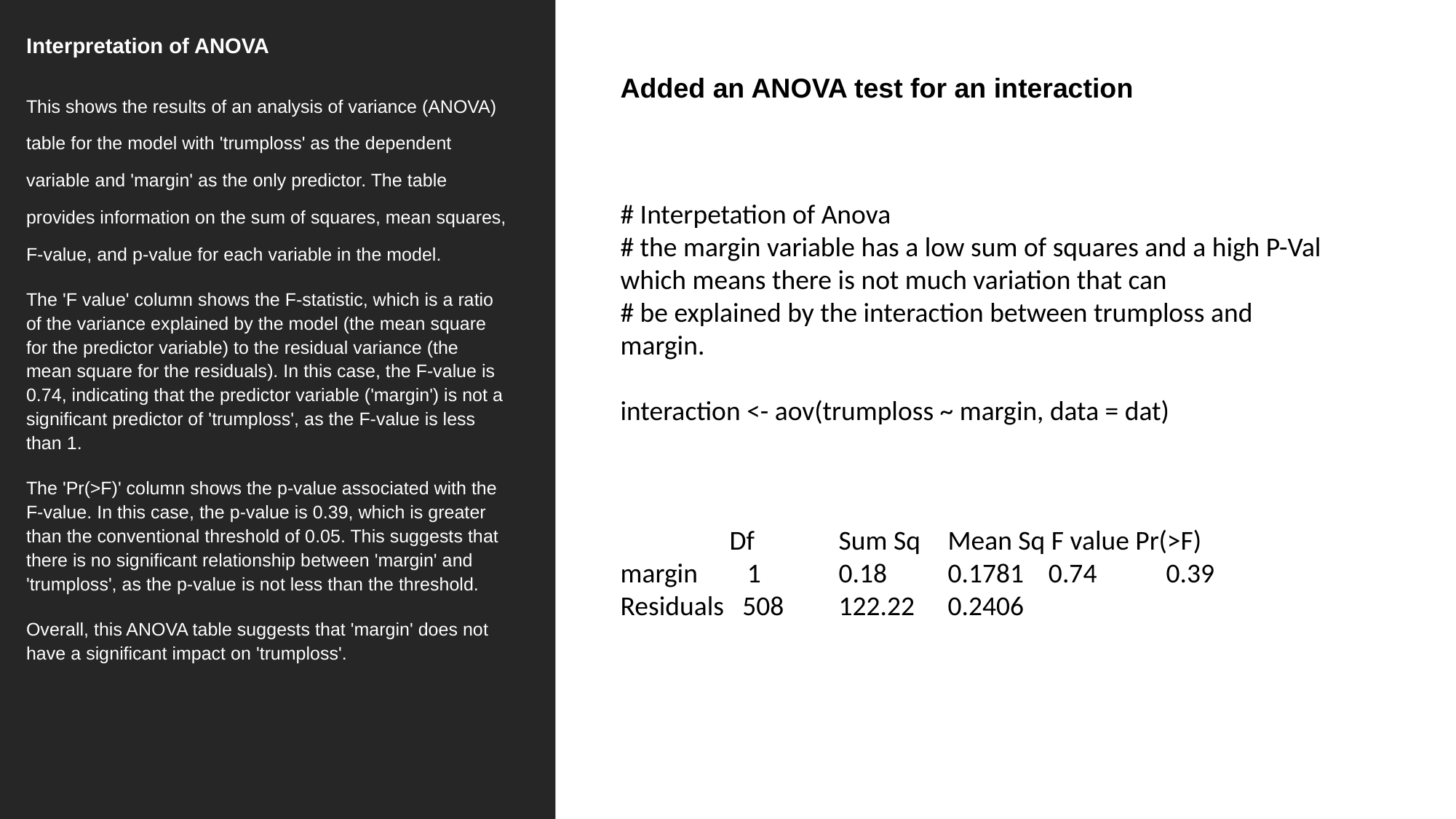

Interpretation of ANOVA
This shows the results of an analysis of variance (ANOVA) table for the model with 'trumploss' as the dependent variable and 'margin' as the only predictor. The table provides information on the sum of squares, mean squares, F-value, and p-value for each variable in the model.
The 'F value' column shows the F-statistic, which is a ratio of the variance explained by the model (the mean square for the predictor variable) to the residual variance (the mean square for the residuals). In this case, the F-value is 0.74, indicating that the predictor variable ('margin') is not a significant predictor of 'trumploss', as the F-value is less than 1.
The 'Pr(>F)' column shows the p-value associated with the F-value. In this case, the p-value is 0.39, which is greater than the conventional threshold of 0.05. This suggests that there is no significant relationship between 'margin' and 'trumploss', as the p-value is not less than the threshold.
Overall, this ANOVA table suggests that 'margin' does not have a significant impact on 'trumploss'.

Added an ANOVA test for an interaction
# Interpetation of Anova
# the margin variable has a low sum of squares and a high P-Val which means there is not much variation that can
# be explained by the interaction between trumploss and margin.

interaction <- aov(trumploss ~ margin, data = dat)
 	Df 	Sum Sq 	Mean Sq F value Pr(>F)
margin        1   	0.18  	0.1781    0.74   	0.39
Residuals   508 	122.22  	0.2406